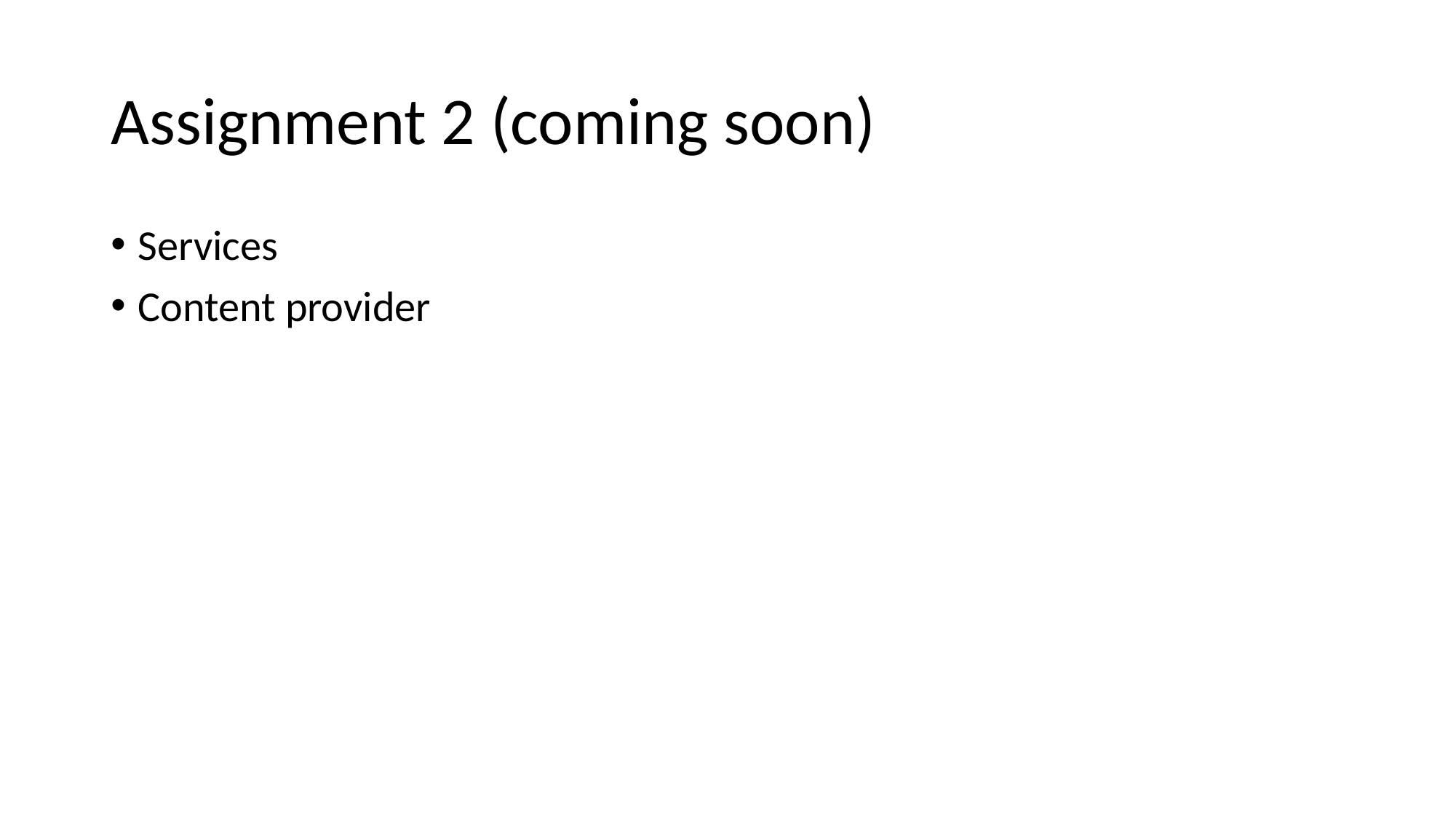

# Assignment 2 (coming soon)
Services
Content provider